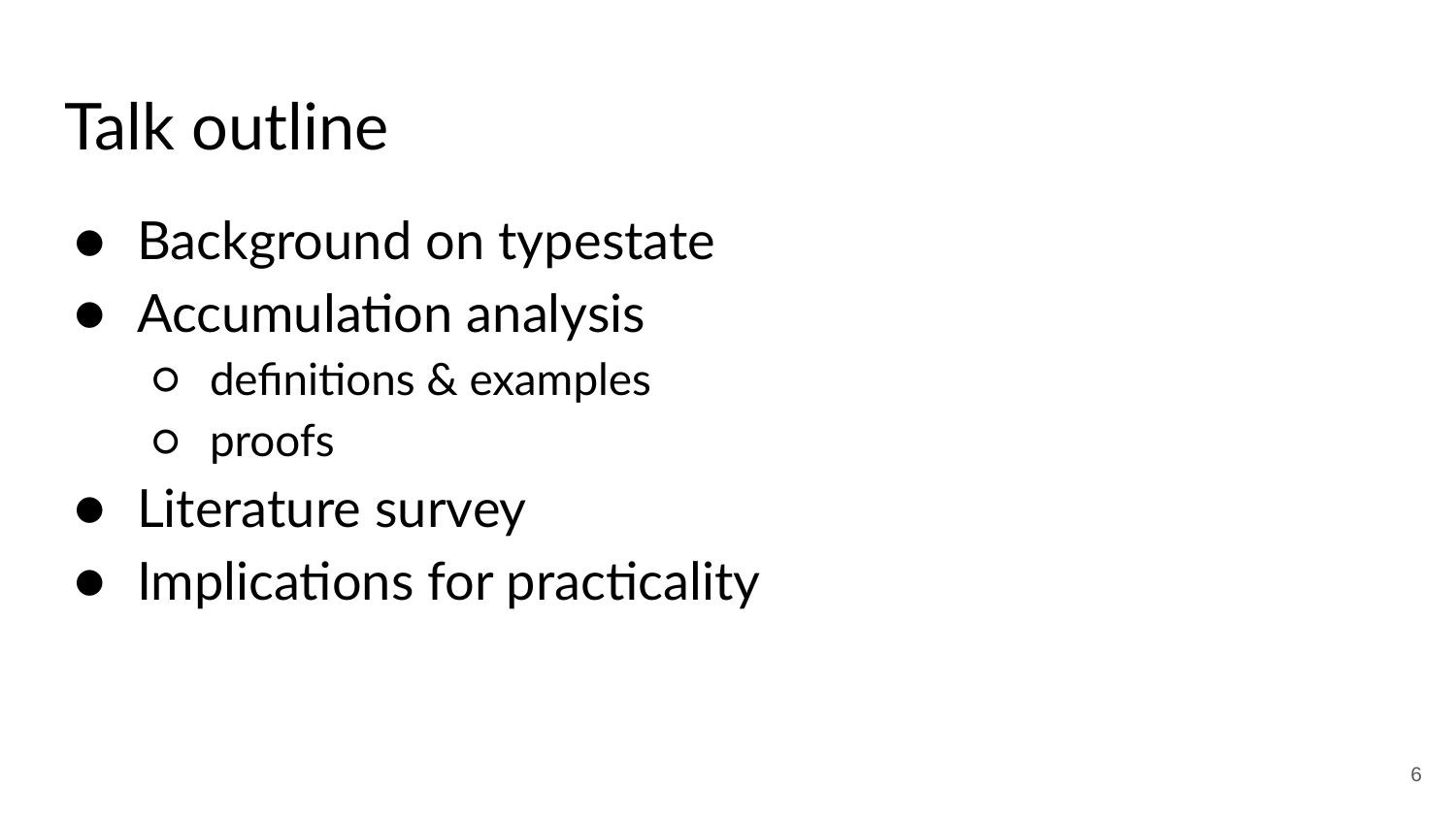

# Talk outline
Background on typestate
Accumulation analysis
definitions & examples
proofs
Literature survey
Implications for practicality
6